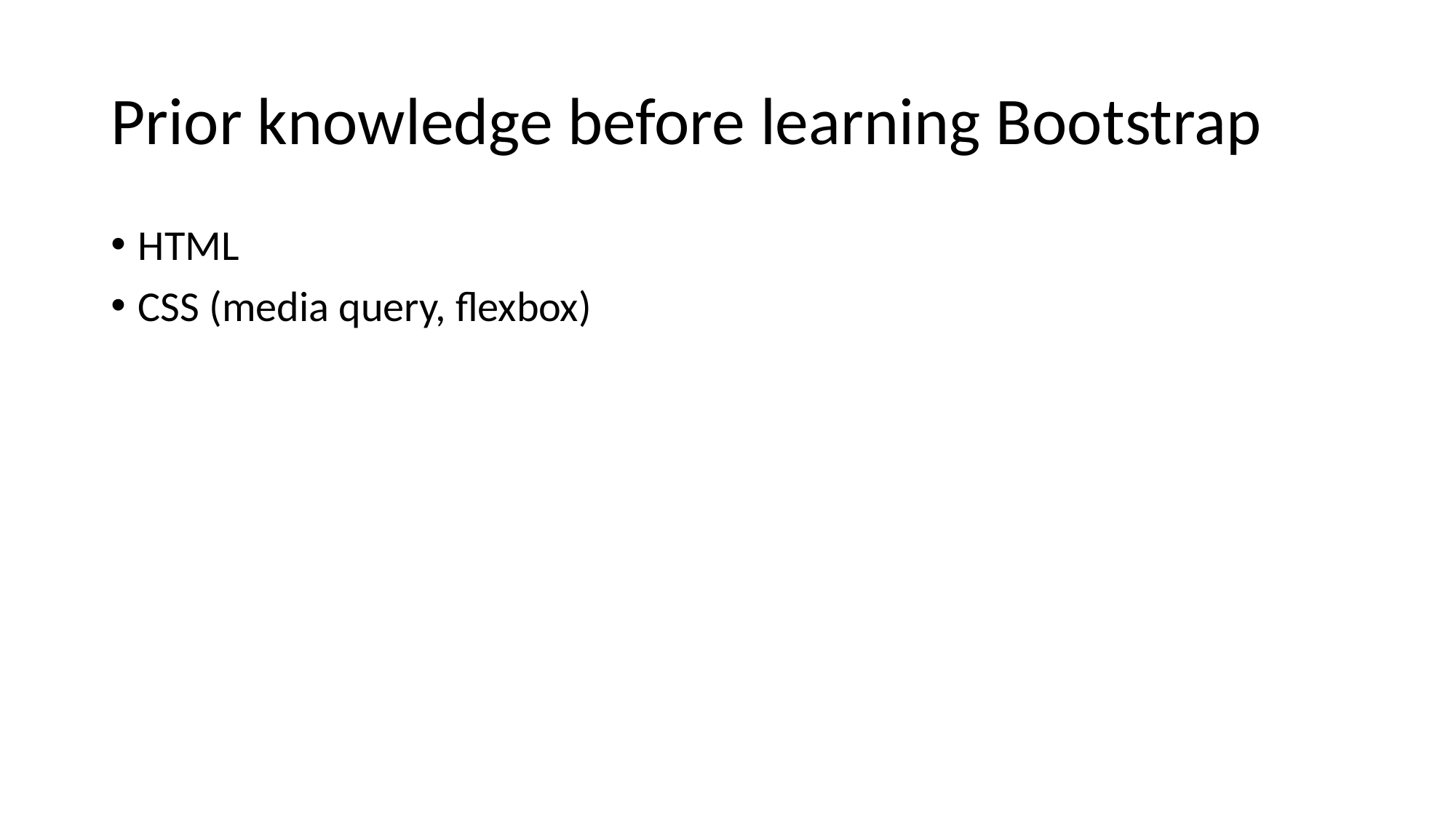

# Prior knowledge before learning Bootstrap
HTML
CSS (media query, flexbox)